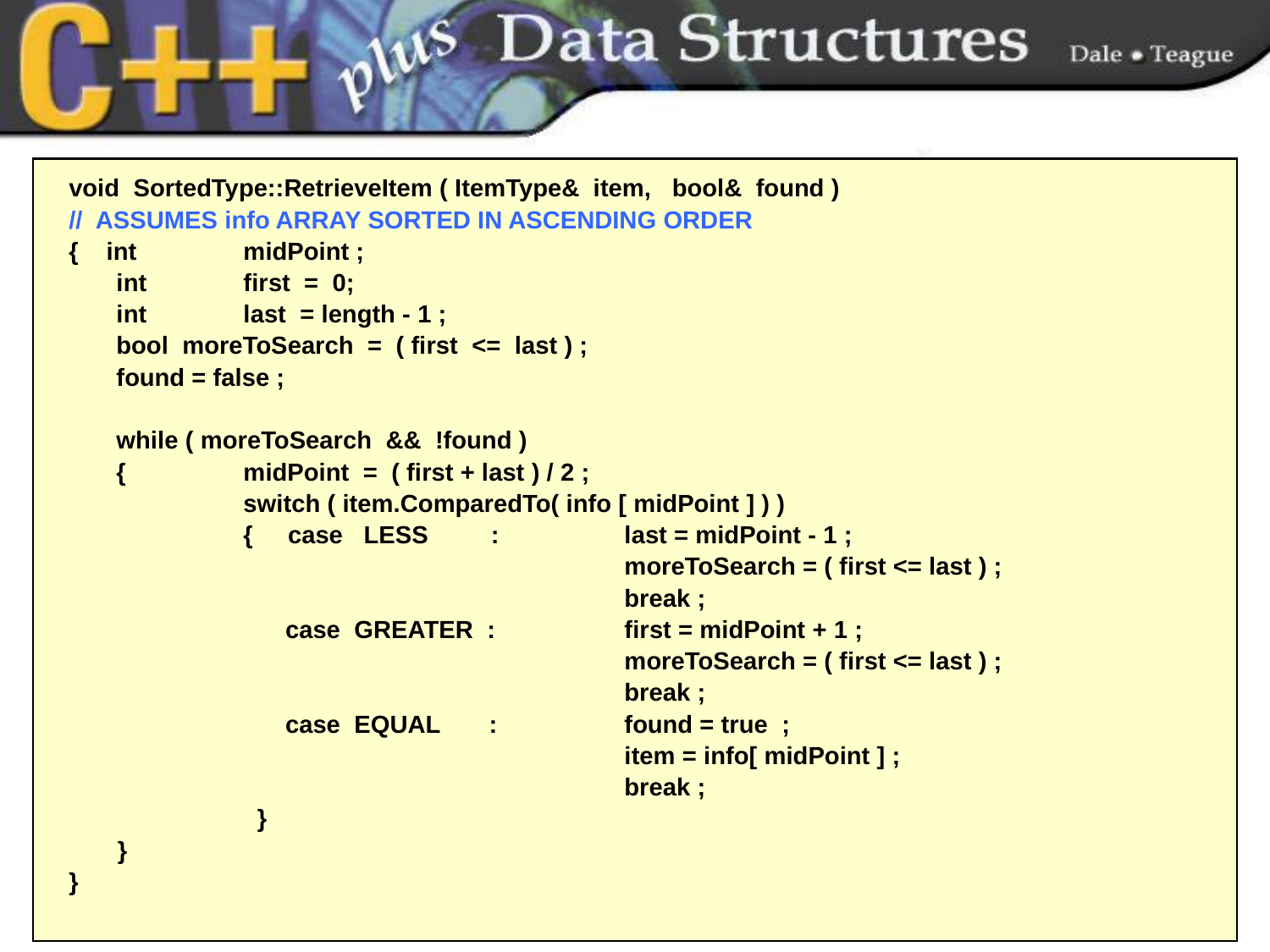

void  SortedType::RetrieveItem ( ItemType&  item,   bool&  found )
//  ASSUMES info ARRAY SORTED IN ASCENDING ORDER
{    int    	midPoint ;
	int    	first  =  0;
    	int	last  = length - 1 ;
	bool  moreToSearch  =  ( first  <=  last ) ;
	found = false ;

	while ( moreToSearch  &&  !found )
	{	midPoint  =  ( first + last ) / 2 ;
		switch ( item.ComparedTo( info [ midPoint ] ) )
    		{     case   LESS         :	last = midPoint - 1 ;
				           	moreToSearch = ( first <= last ) ;
					break ;
		      case  GREATER  :   	first = midPoint + 1 ;
				           	moreToSearch = ( first <= last ) ;
					break ;
		      case  EQUAL       :  	found = true  ;
					item = info[ midPoint ] ;
					break ;
   		  }
       }
}